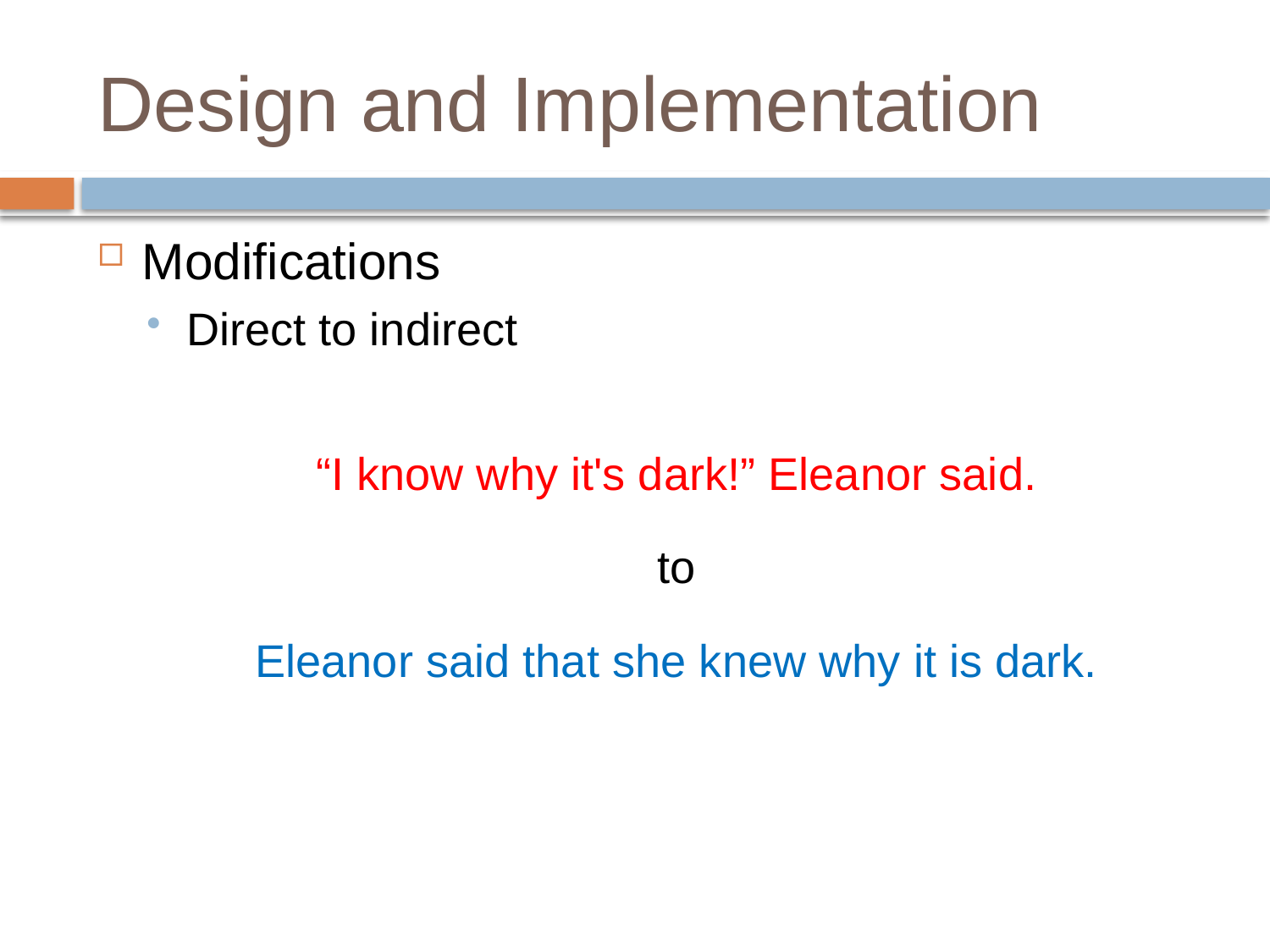

# Design and Implementation
Modifications
Direct to indirect

“I know why it's dark!” Eleanor said.

to

Eleanor said that she knew why it is dark.